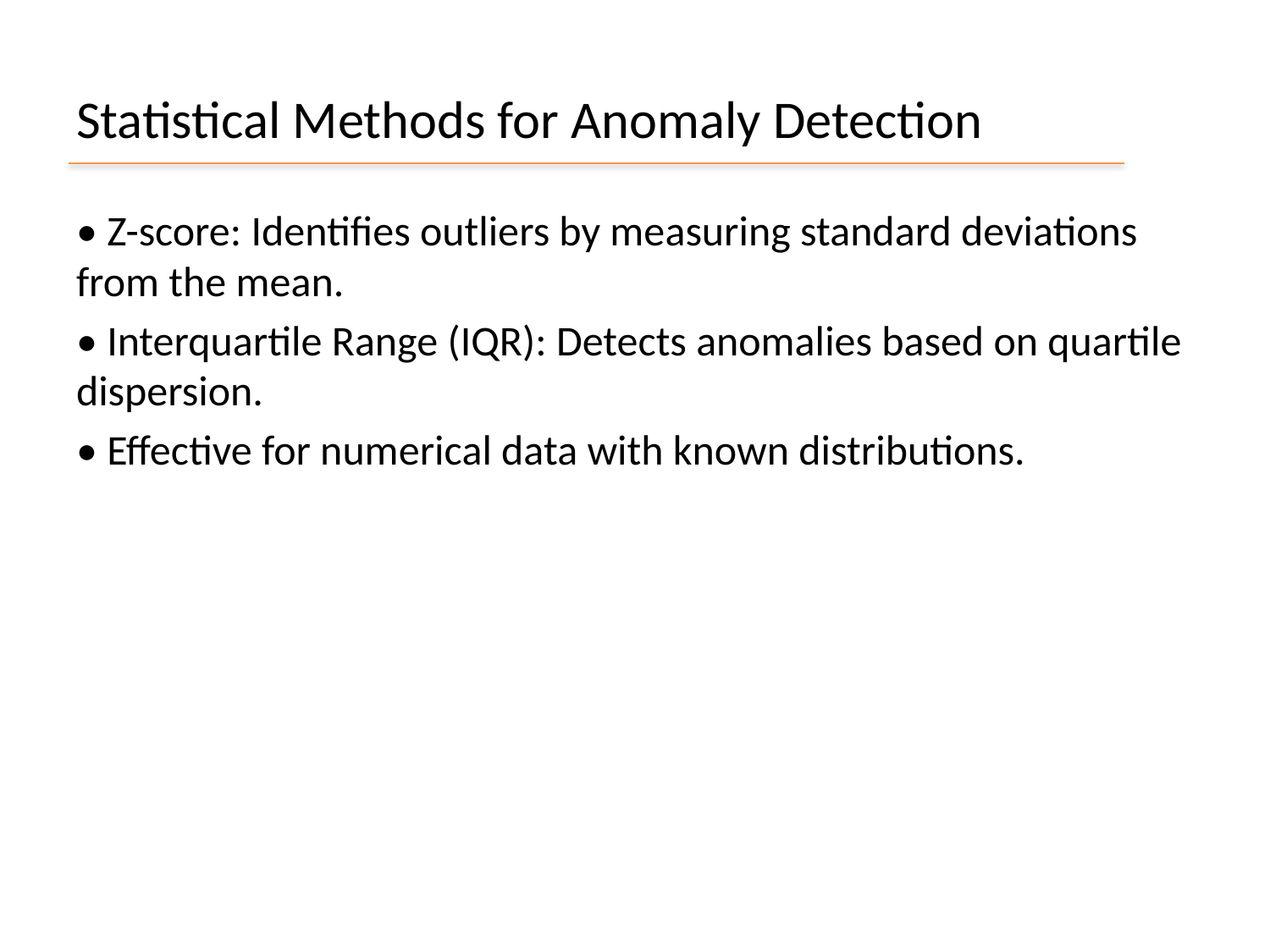

# Statistical Methods for Anomaly Detection
• Z-score: Identifies outliers by measuring standard deviations from the mean.
• Interquartile Range (IQR): Detects anomalies based on quartile dispersion.
• Effective for numerical data with known distributions.